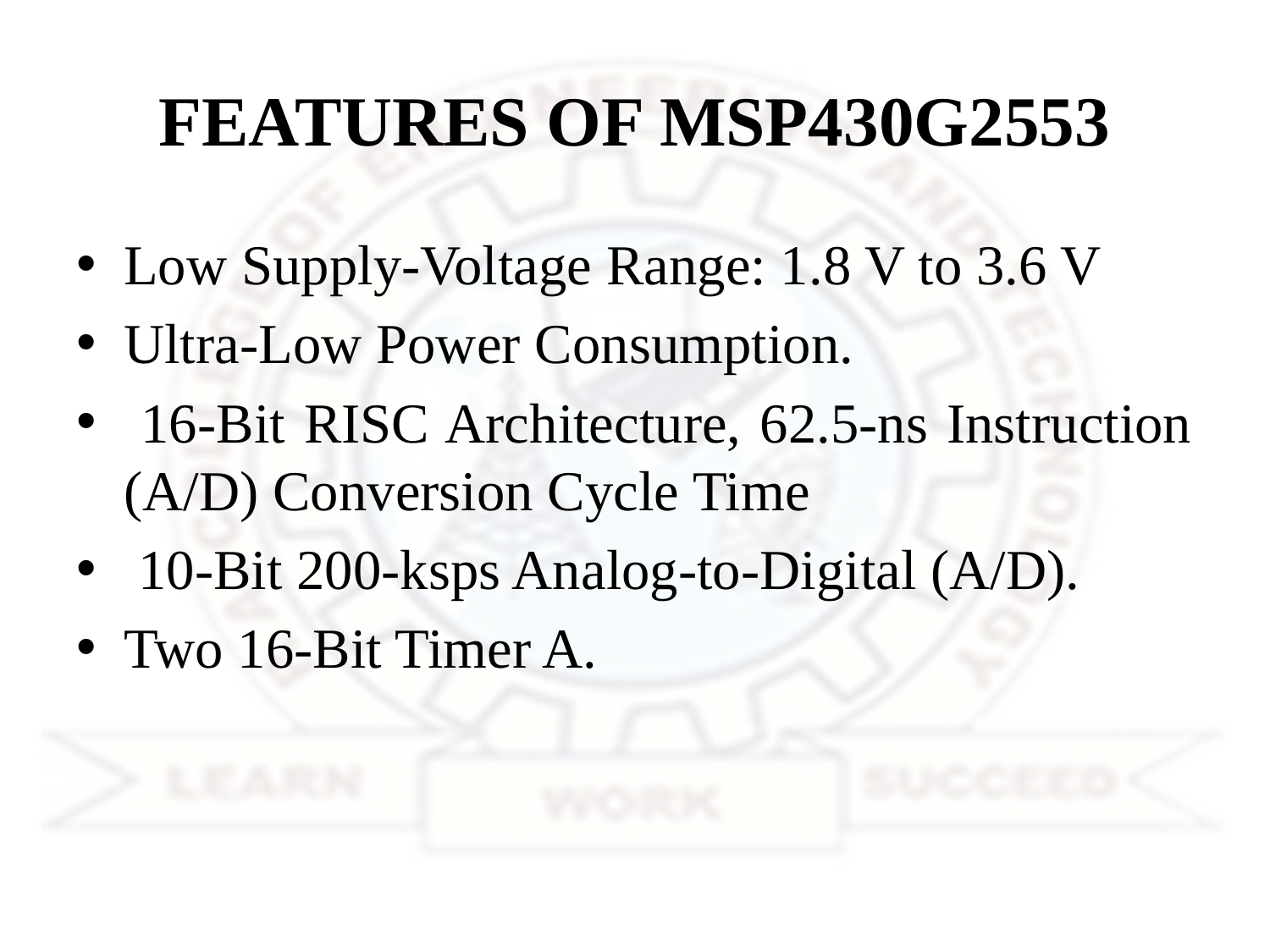

# FEATURES OF MSP430G2553
Low Supply-Voltage Range: 1.8 V to 3.6 V
Ultra-Low Power Consumption.
 16-Bit RISC Architecture, 62.5-ns Instruction (A/D) Conversion Cycle Time
 10-Bit 200-ksps Analog-to-Digital (A/D).
Two 16-Bit Timer A.